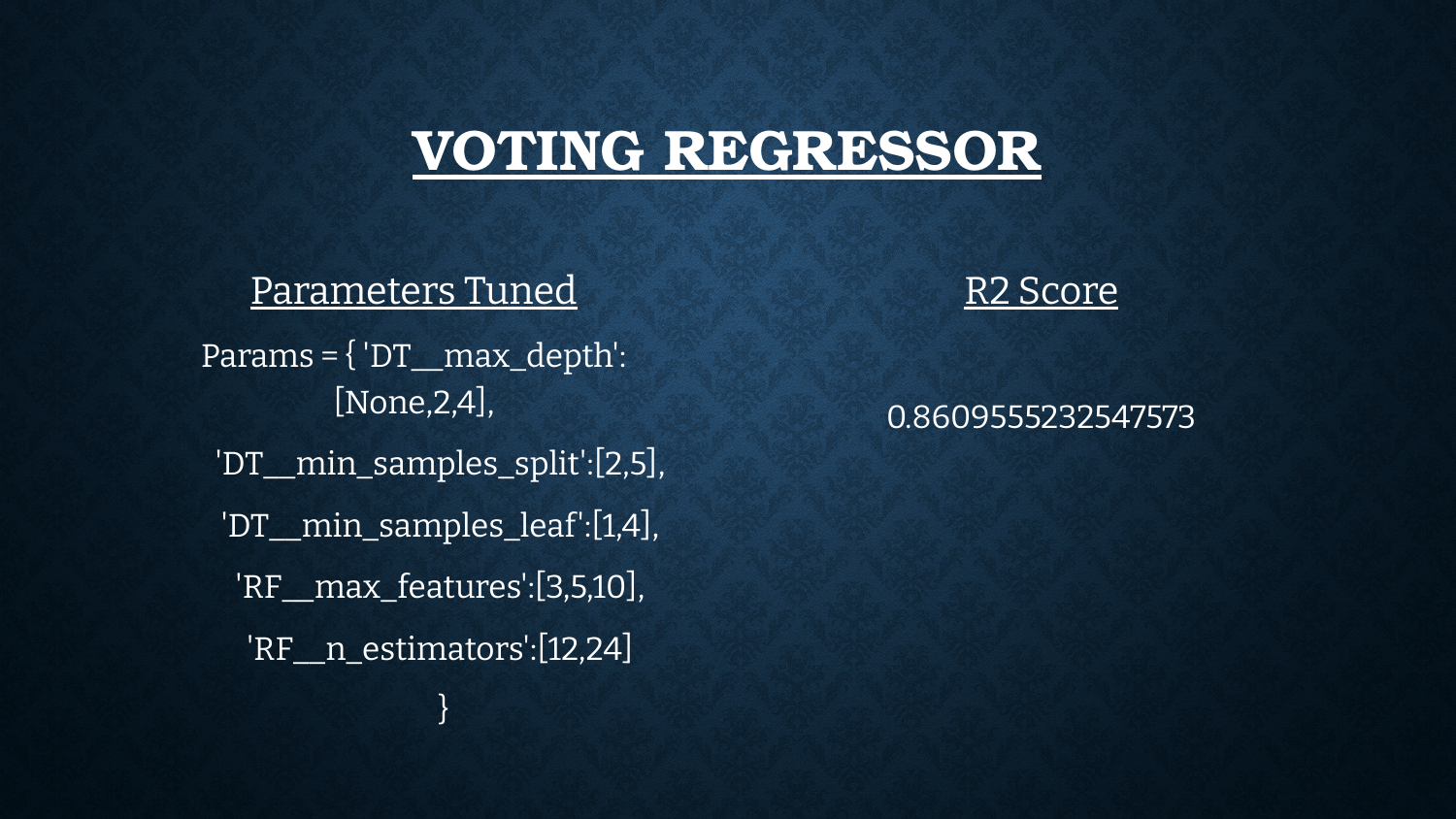

# Voting Regressor
Parameters Tuned
Params = { 'DT__max_depth':[None,2,4],
        'DT__min_samples_split':[2,5],
        'DT__min_samples_leaf':[1,4],
        'RF__max_features':[3,5,10],
        'RF__n_estimators':[12,24]
         }
R2 Score

0.8609555232547573